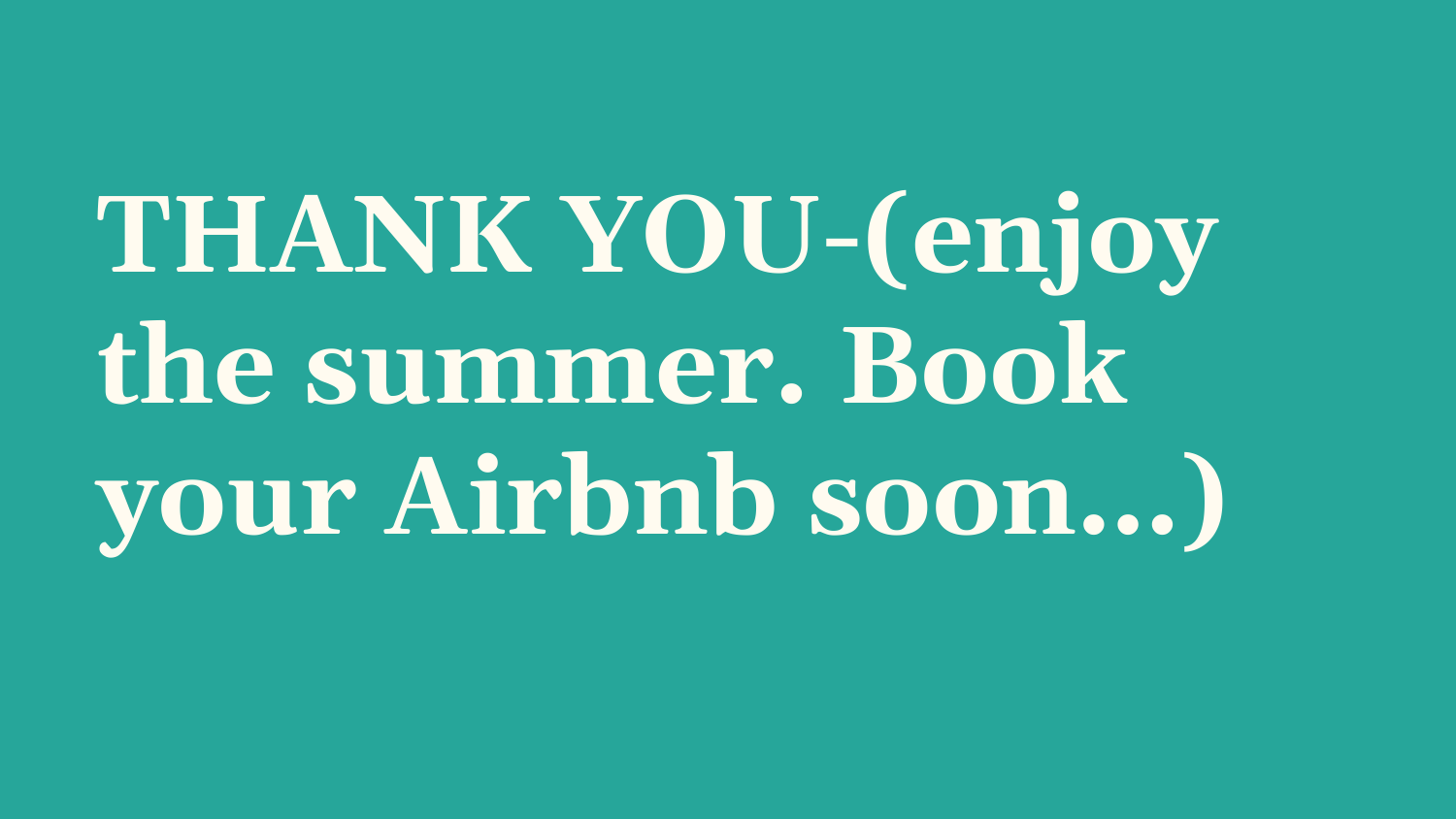

# THANK YOU-(enjoy the summer. Book your Airbnb soon…)